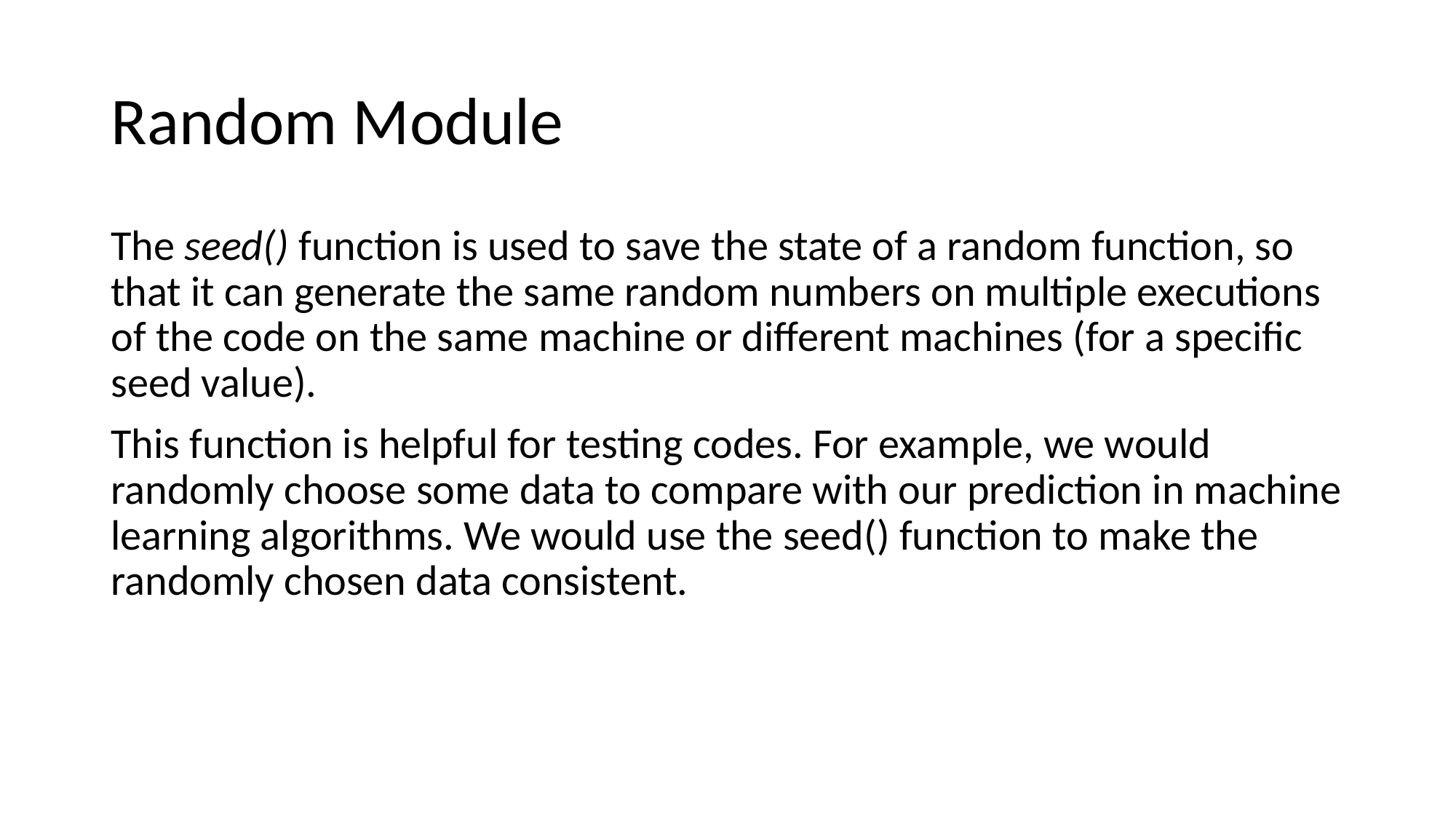

# Random Module
The seed() function is used to save the state of a random function, so that it can generate the same random numbers on multiple executions of the code on the same machine or different machines (for a specific seed value).
This function is helpful for testing codes. For example, we would randomly choose some data to compare with our prediction in machine learning algorithms. We would use the seed() function to make the randomly chosen data consistent.